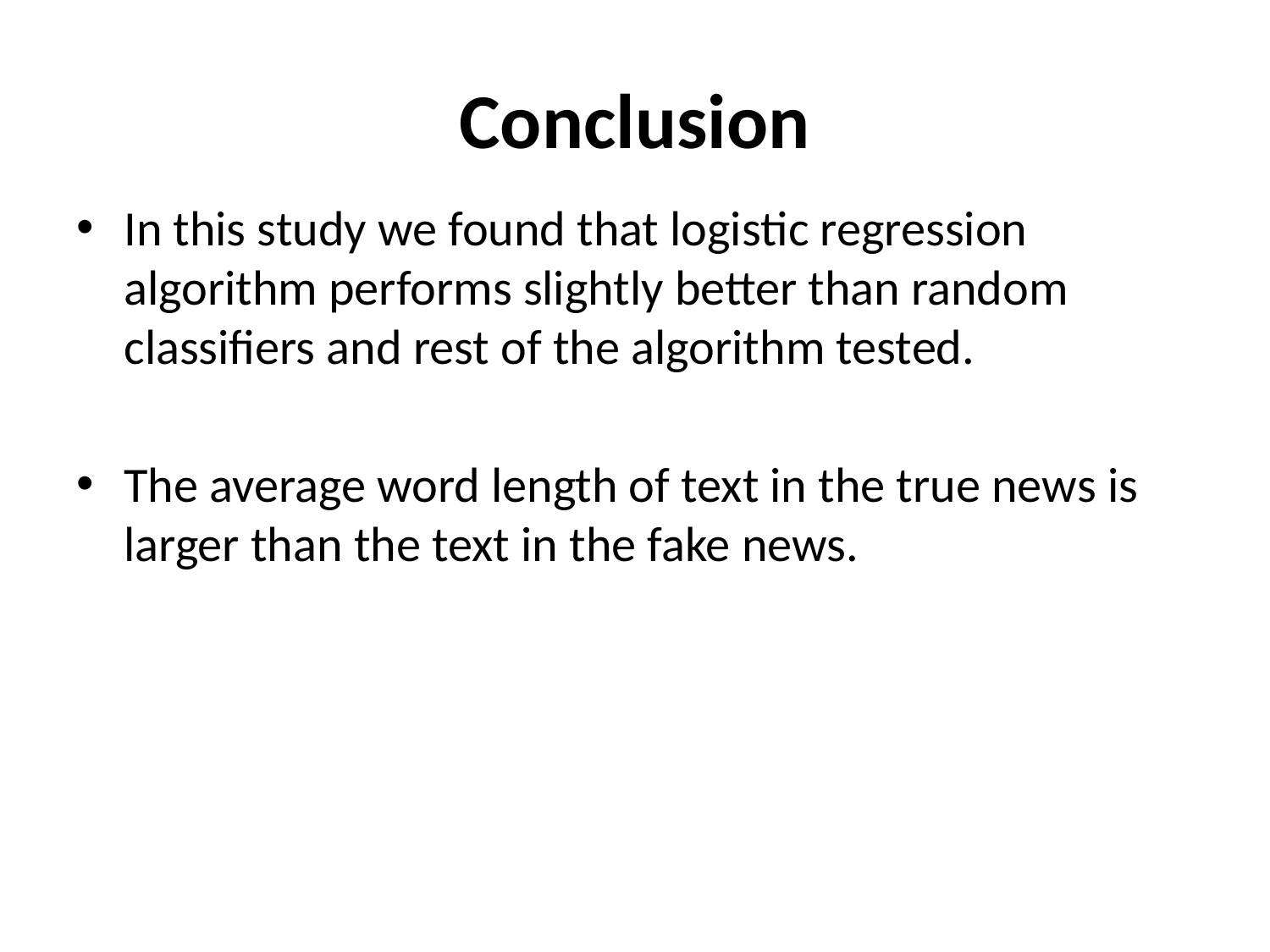

# Conclusion
In this study we found that logistic regression algorithm performs slightly better than random classifiers and rest of the algorithm tested.

The average word length of text in the true news is larger than the text in the fake news.